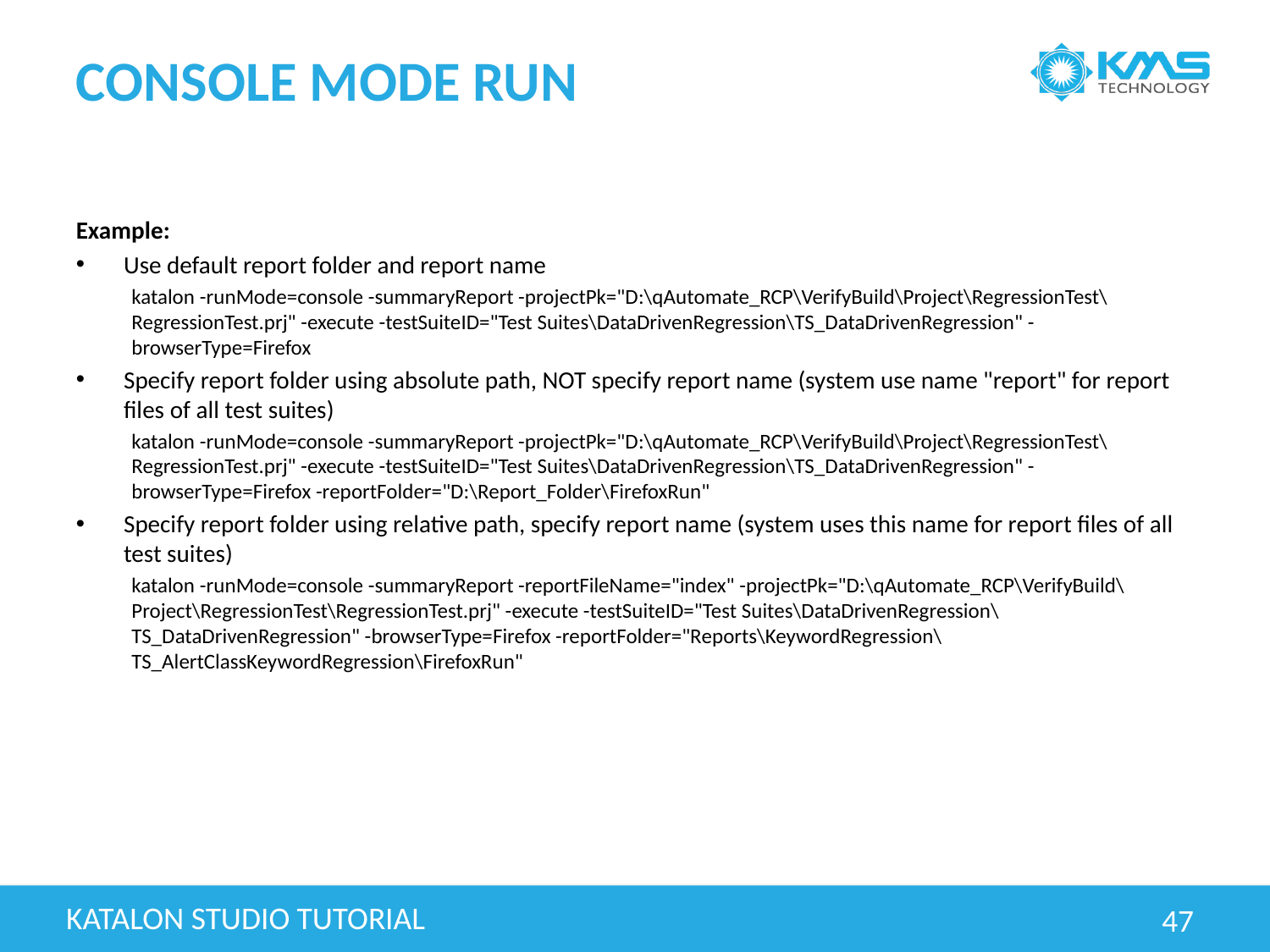

# Console mode run
Example:
Use default report folder and report name
katalon -runMode=console -summaryReport -projectPk="D:\qAutomate_RCP\VerifyBuild\Project\RegressionTest\RegressionTest.prj" -execute -testSuiteID="Test Suites\DataDrivenRegression\TS_DataDrivenRegression" -browserType=Firefox
Specify report folder using absolute path, NOT specify report name (system use name "report" for report files of all test suites)
katalon -runMode=console -summaryReport -projectPk="D:\qAutomate_RCP\VerifyBuild\Project\RegressionTest\RegressionTest.prj" -execute -testSuiteID="Test Suites\DataDrivenRegression\TS_DataDrivenRegression" -browserType=Firefox -reportFolder="D:\Report_Folder\FirefoxRun"
Specify report folder using relative path, specify report name (system uses this name for report files of all test suites)
katalon -runMode=console -summaryReport -reportFileName="index" -projectPk="D:\qAutomate_RCP\VerifyBuild\Project\RegressionTest\RegressionTest.prj" -execute -testSuiteID="Test Suites\DataDrivenRegression\TS_DataDrivenRegression" -browserType=Firefox -reportFolder="Reports\KeywordRegression\TS_AlertClassKeywordRegression\FirefoxRun"
katalon studio tutorial
47